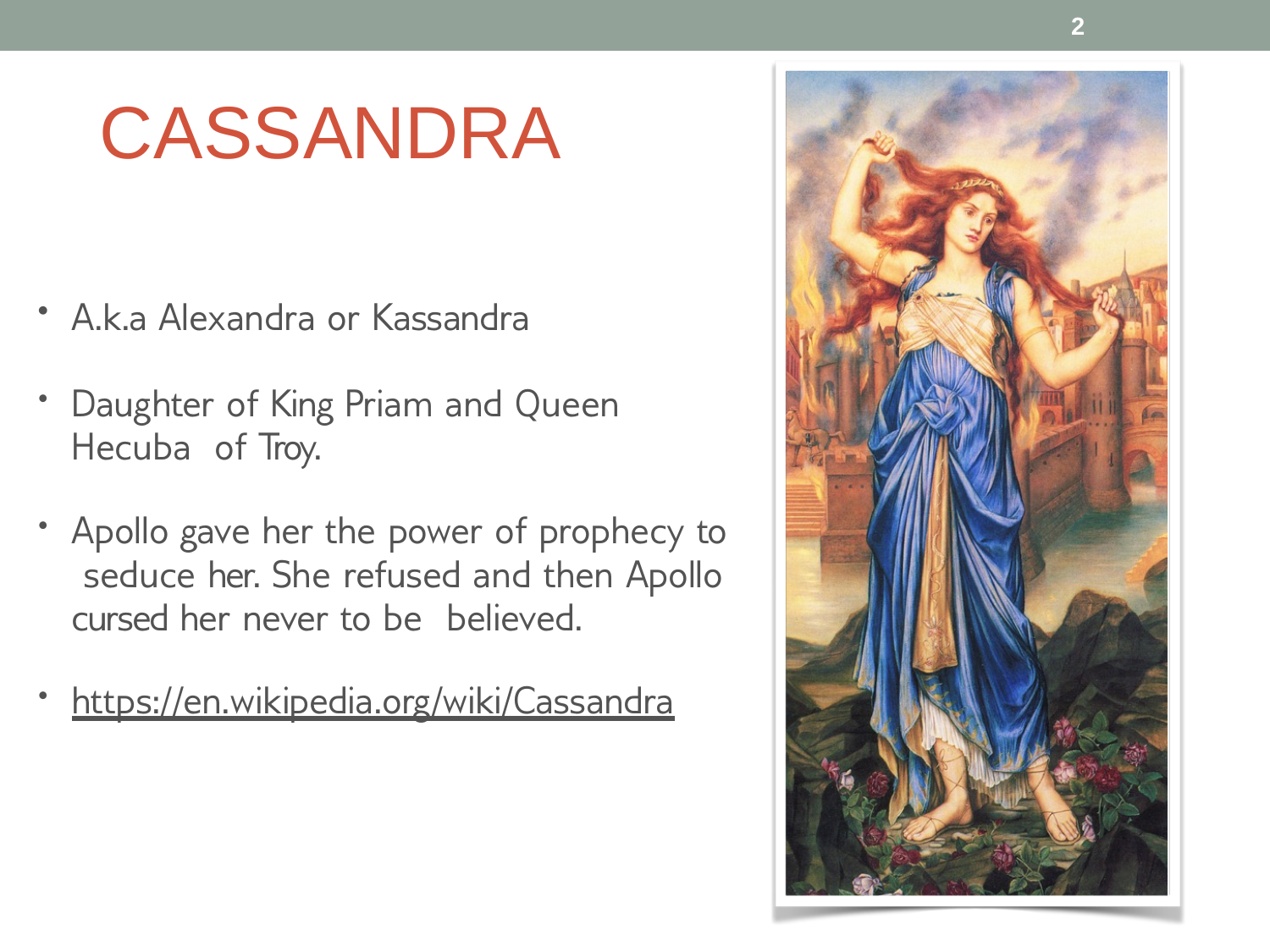

2

# CASSANDRA
A.k.a Alexandra or Kassandra

Daughter of King Priam and Queen Hecuba  of Troy.

Apollo gave her the power of prophecy to  seduce her. She refused and then Apollo cursed her never to be  believed.
https://en.wikipedia.org/wiki/Cassandra